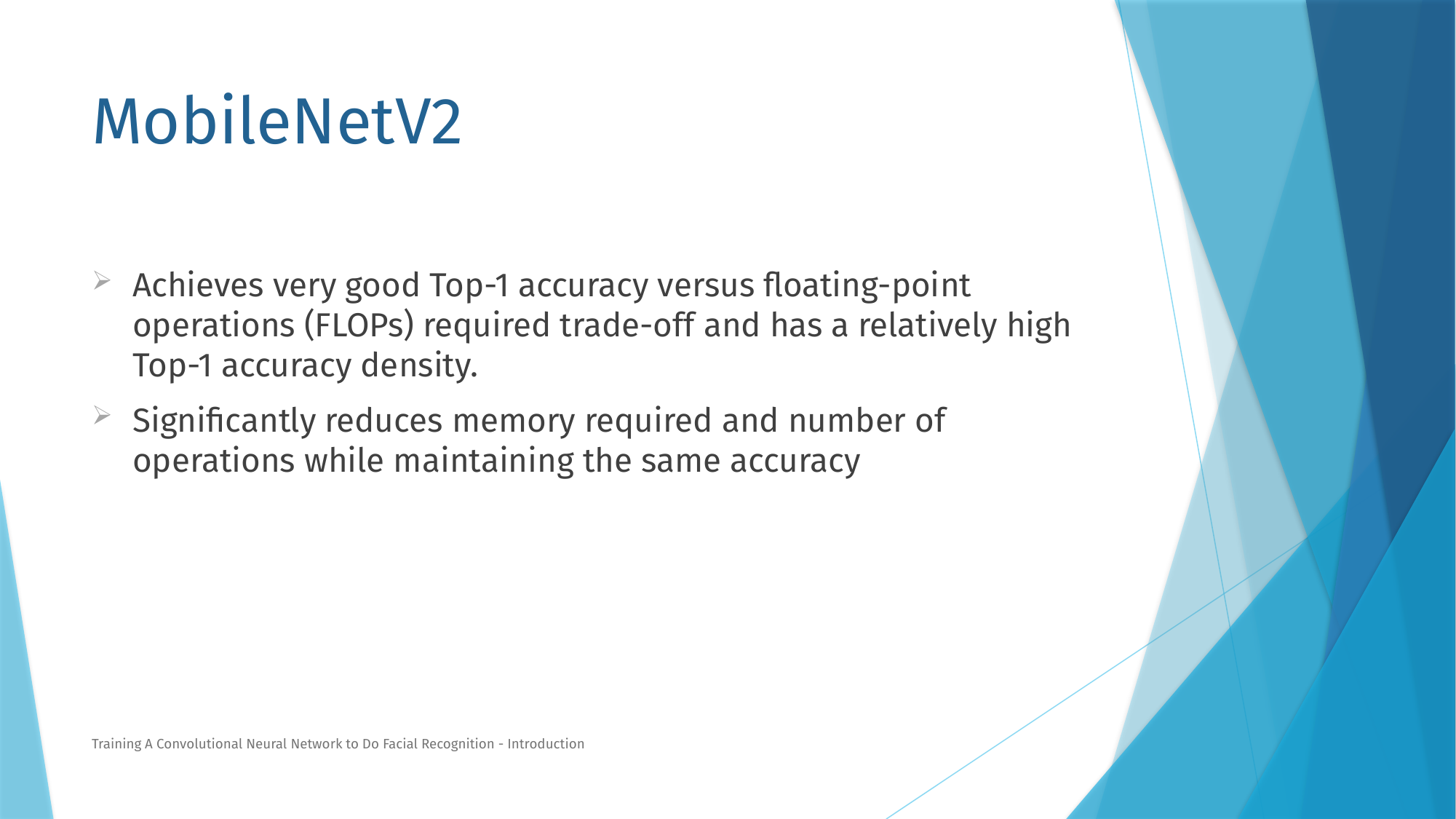

# MobileNetV2
Achieves very good Top-1 accuracy versus floating-point operations (FLOPs) required trade-off and has a relatively high Top-1 accuracy density.
Significantly reduces memory required and number of operations while maintaining the same accuracy
Training A Convolutional Neural Network to Do Facial Recognition - Introduction